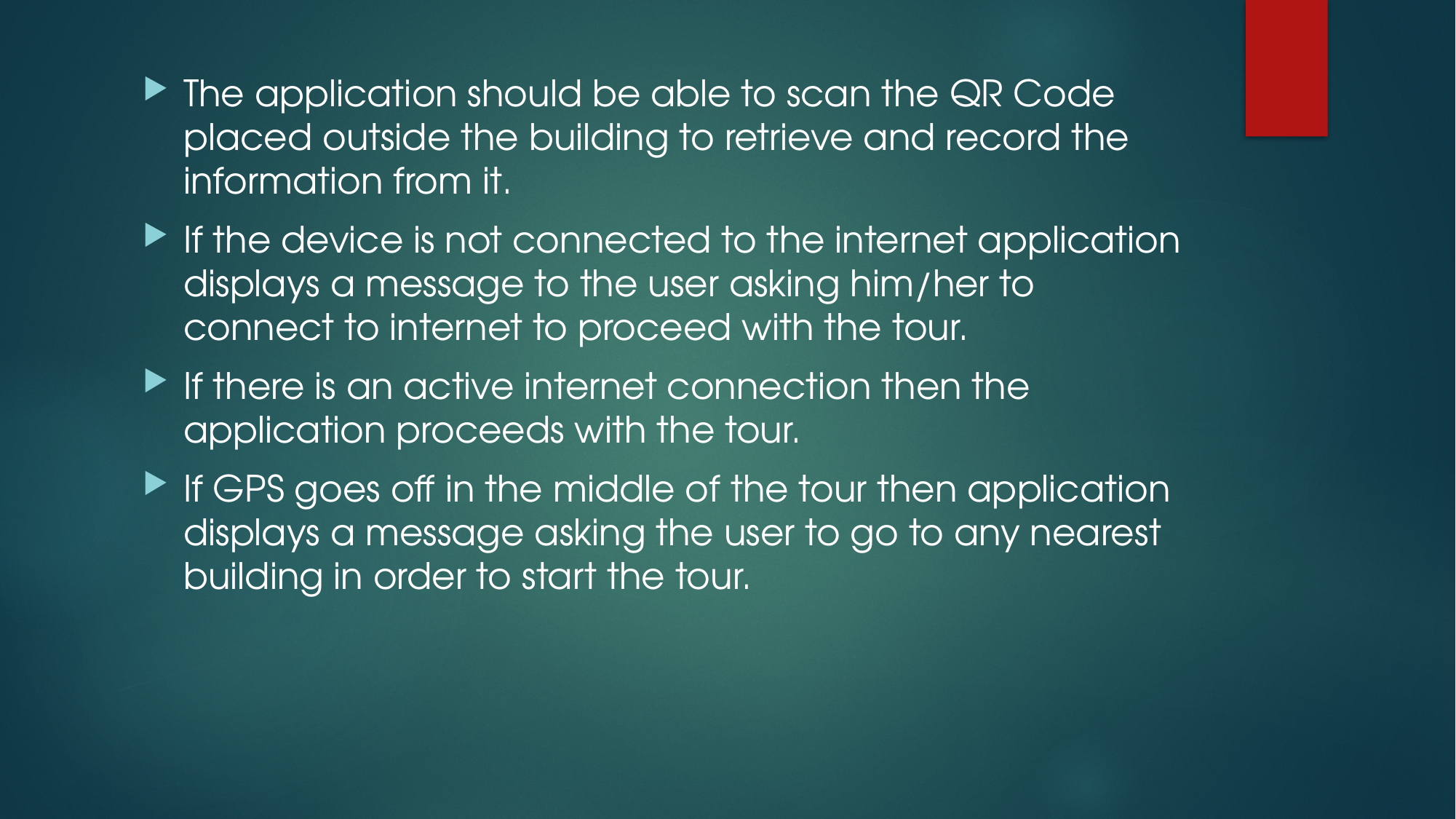

The application should be able to scan the QR Code placed outside the building to retrieve and record the information from it.
If the device is not connected to the internet application displays a message to the user asking him/her to connect to internet to proceed with the tour.
If there is an active internet connection then the application proceeds with the tour.
If GPS goes off in the middle of the tour then application displays a message asking the user to go to any nearest building in order to start the tour.